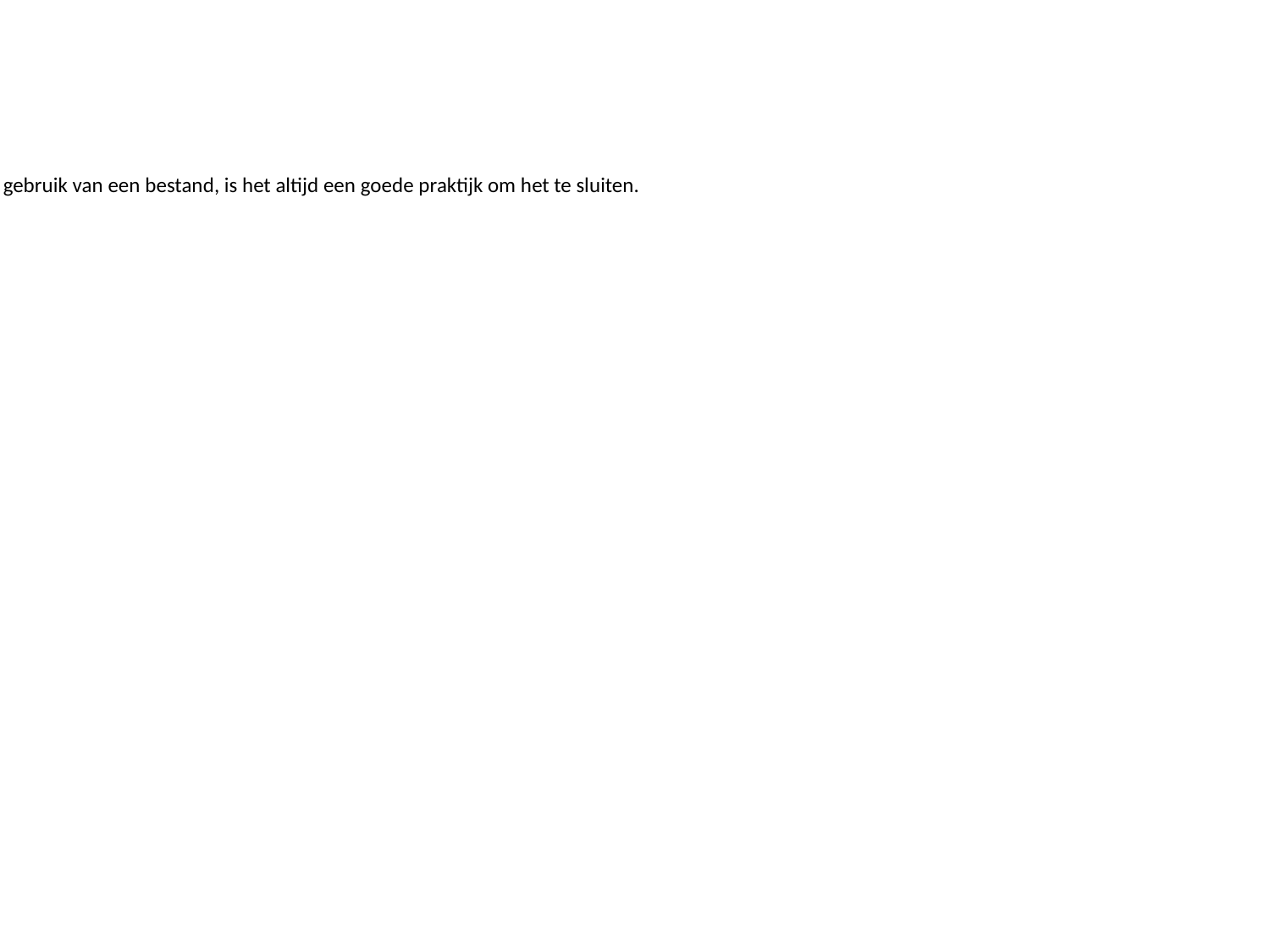

Info:
Wanneer u klaar bent met het gebruik van een bestand, is het altijd een goede praktijk om het te sluiten.